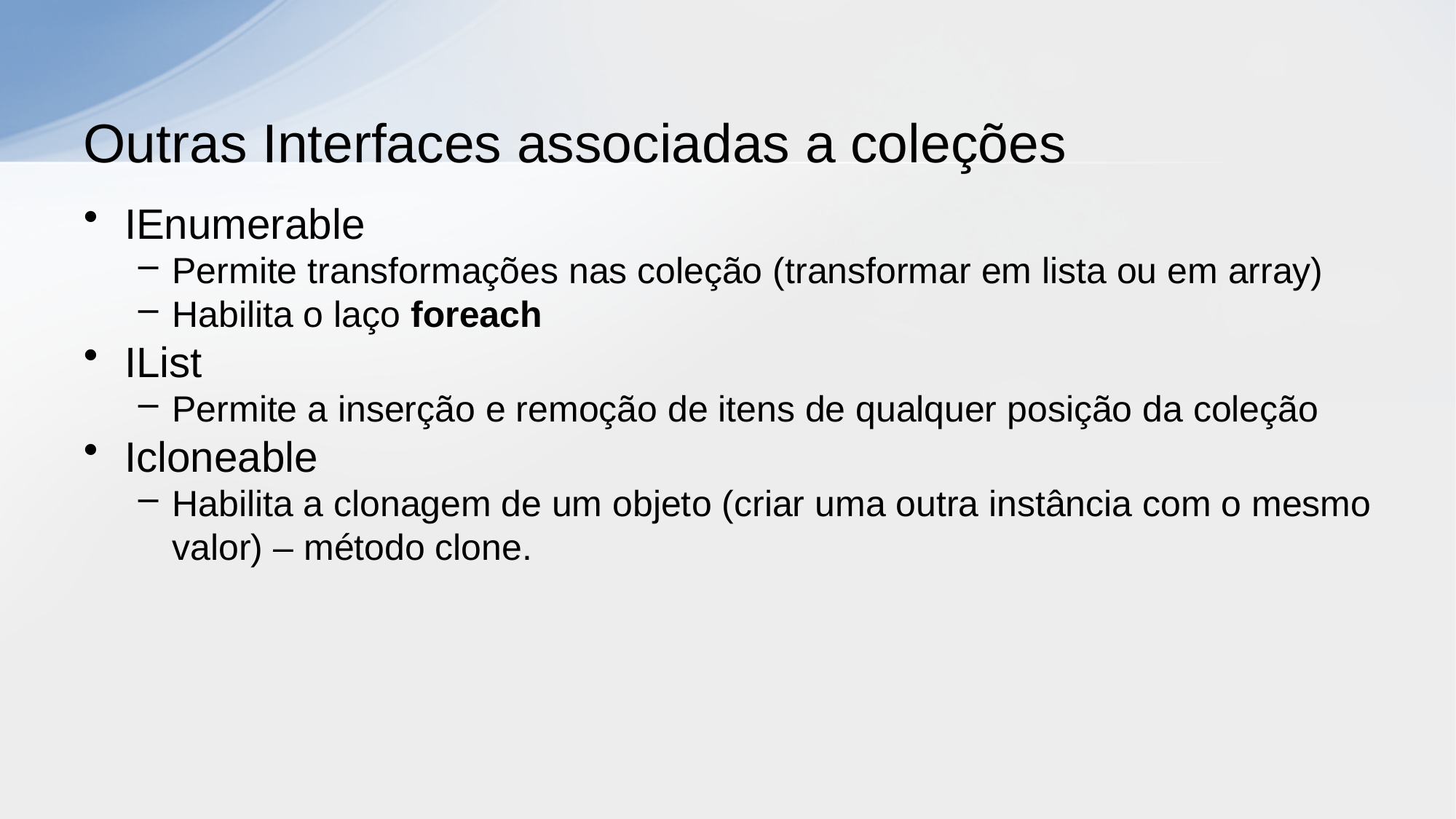

# Outras Interfaces associadas a coleções
IEnumerable
Permite transformações nas coleção (transformar em lista ou em array)
Habilita o laço foreach
IList
Permite a inserção e remoção de itens de qualquer posição da coleção
Icloneable
Habilita a clonagem de um objeto (criar uma outra instância com o mesmo valor) – método clone.